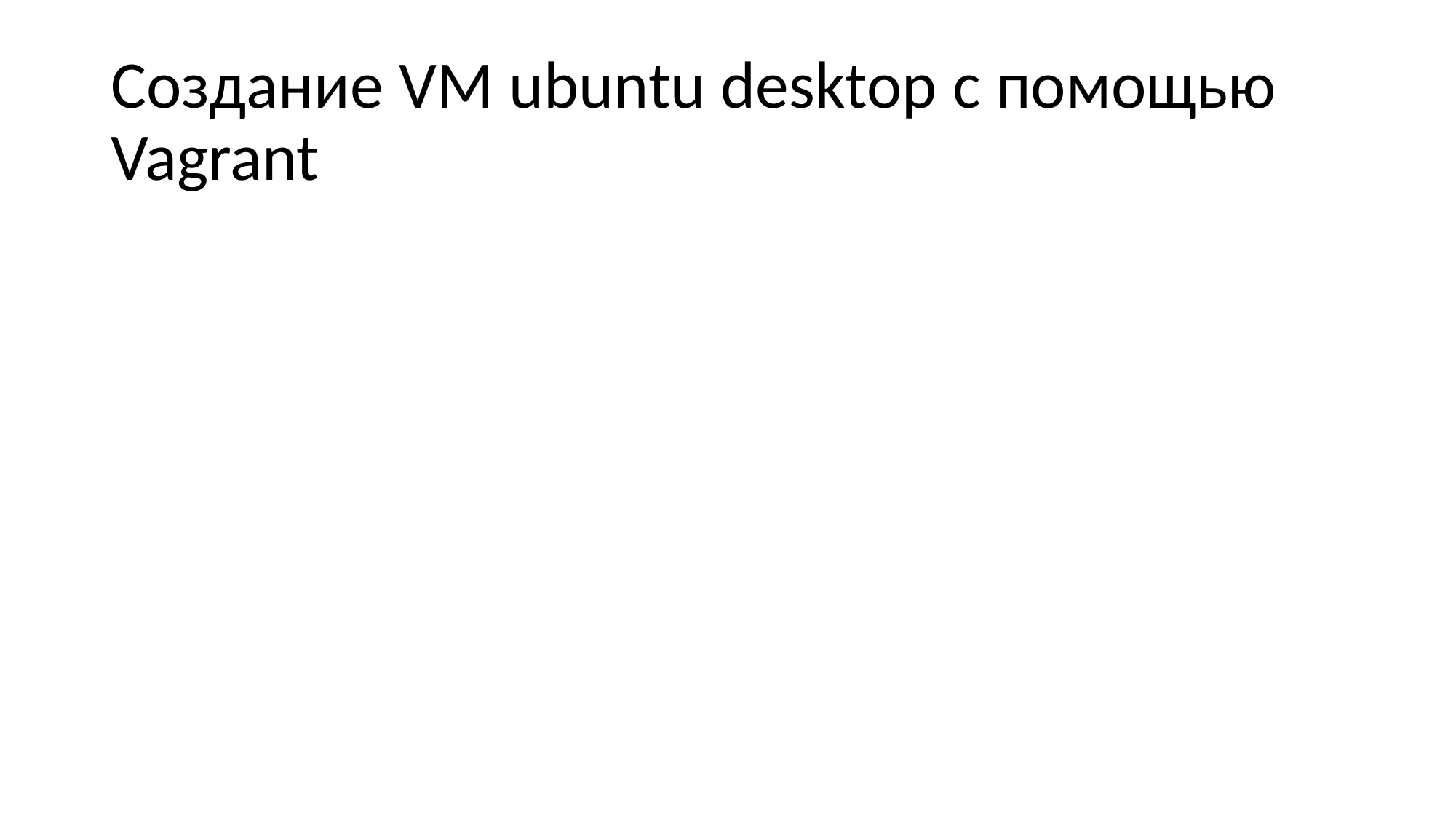

# Создание VM ubuntu desktop с помощью Vagrant